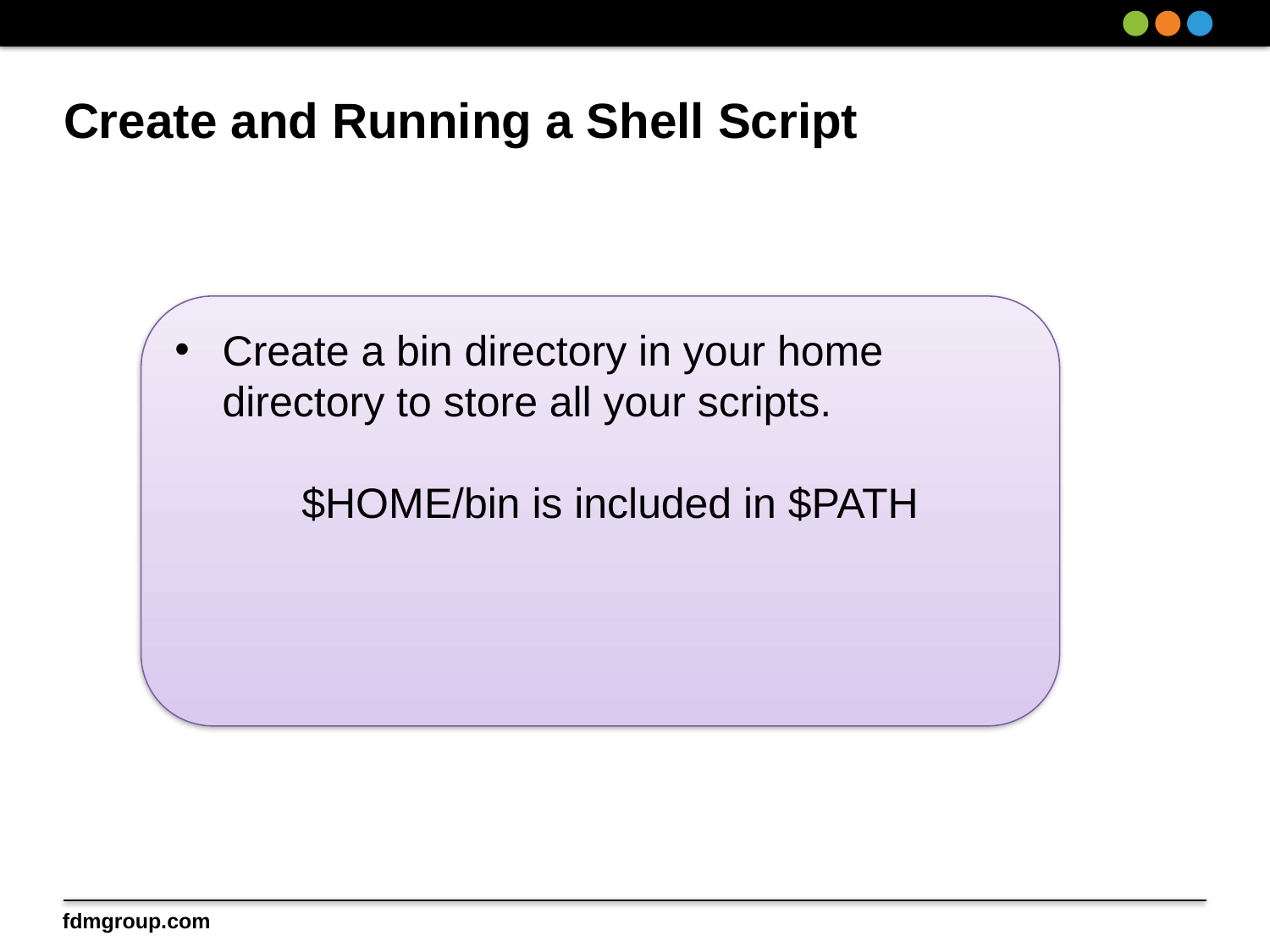

# Create and Running a Shell Script
Create a bin directory in your home directory to store all your scripts.

	$HOME/bin is included in $PATH